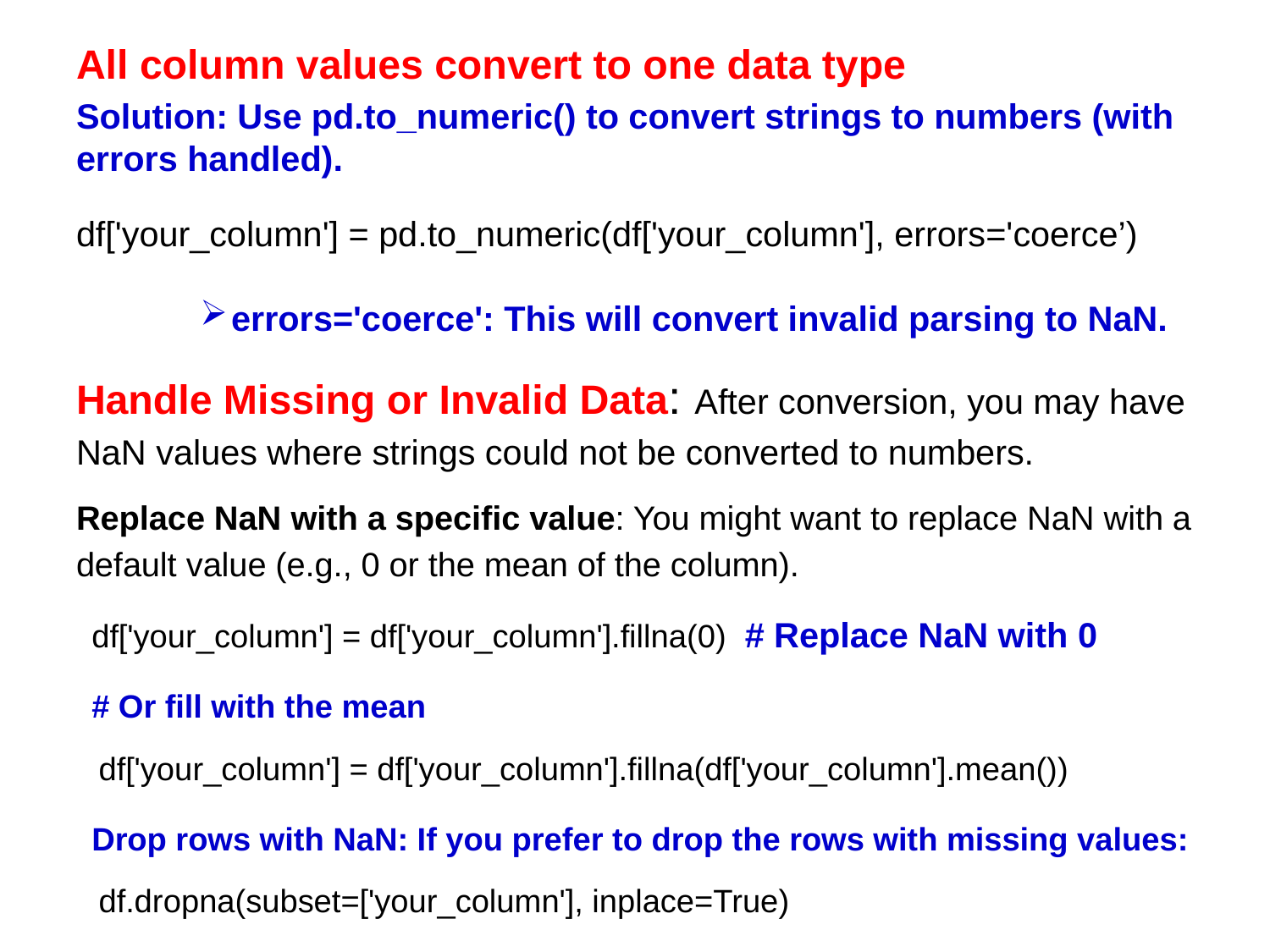

All column values convert to one data type
Solution: Use pd.to_numeric() to convert strings to numbers (with errors handled).

df['your_column'] = pd.to_numeric(df['your_column'], errors='coerce’)

errors='coerce': This will convert invalid parsing to NaN.
Handle Missing or Invalid Data: After conversion, you may have NaN values where strings could not be converted to numbers.
Replace NaN with a specific value: You might want to replace NaN with a default value (e.g., 0 or the mean of the column).
df['your_column'] = df['your_column'].fillna(0)  # Replace NaN with 0
# Or fill with the mean
df['your_column'] = df['your_column'].fillna(df['your_column'].mean())
Drop rows with NaN: If you prefer to drop the rows with missing values:
df.dropna(subset=['your_column'], inplace=True)